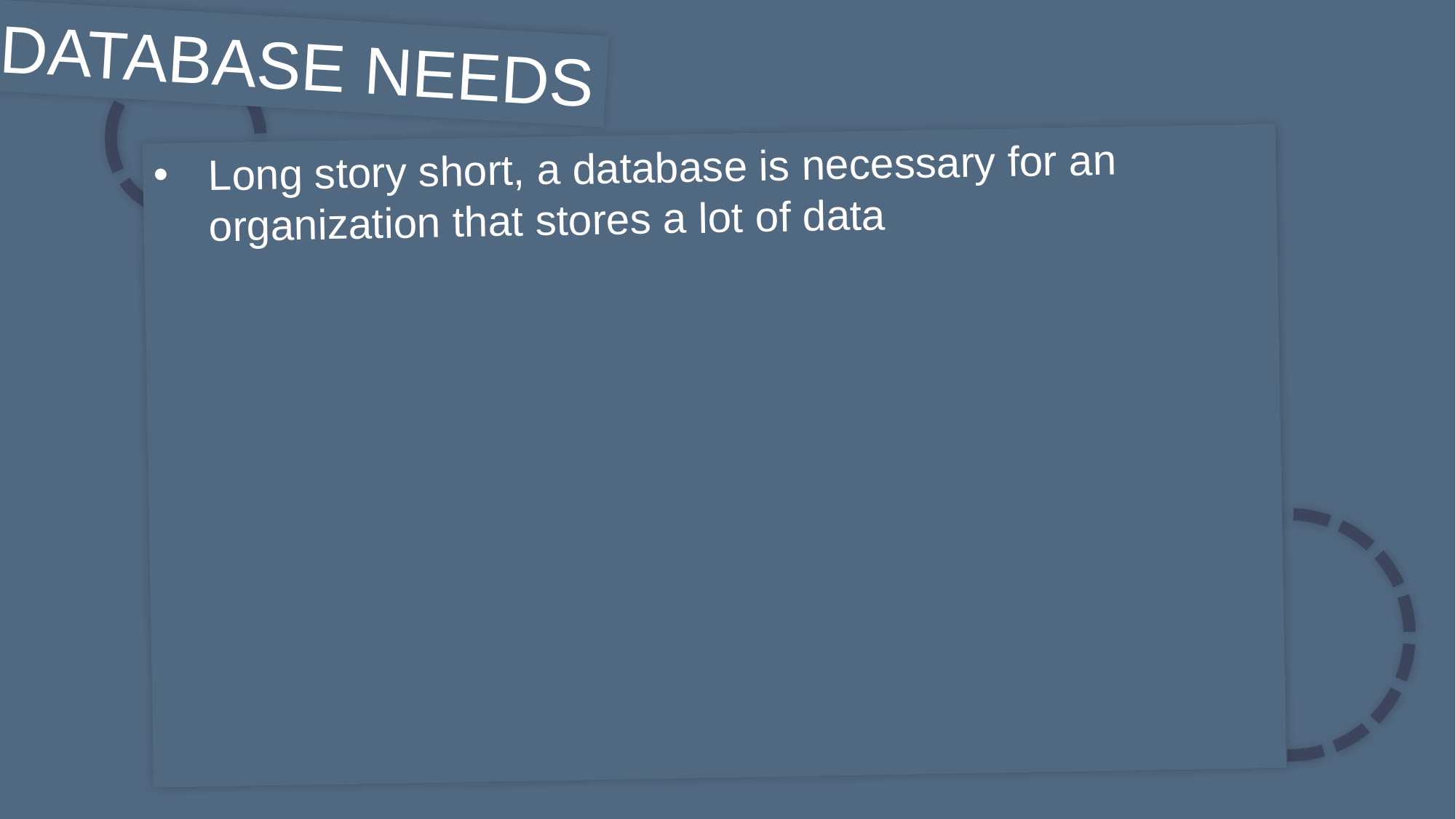

DATABASE NEEDS

Long story short, a database is necessary for an organization that stores a lot of data